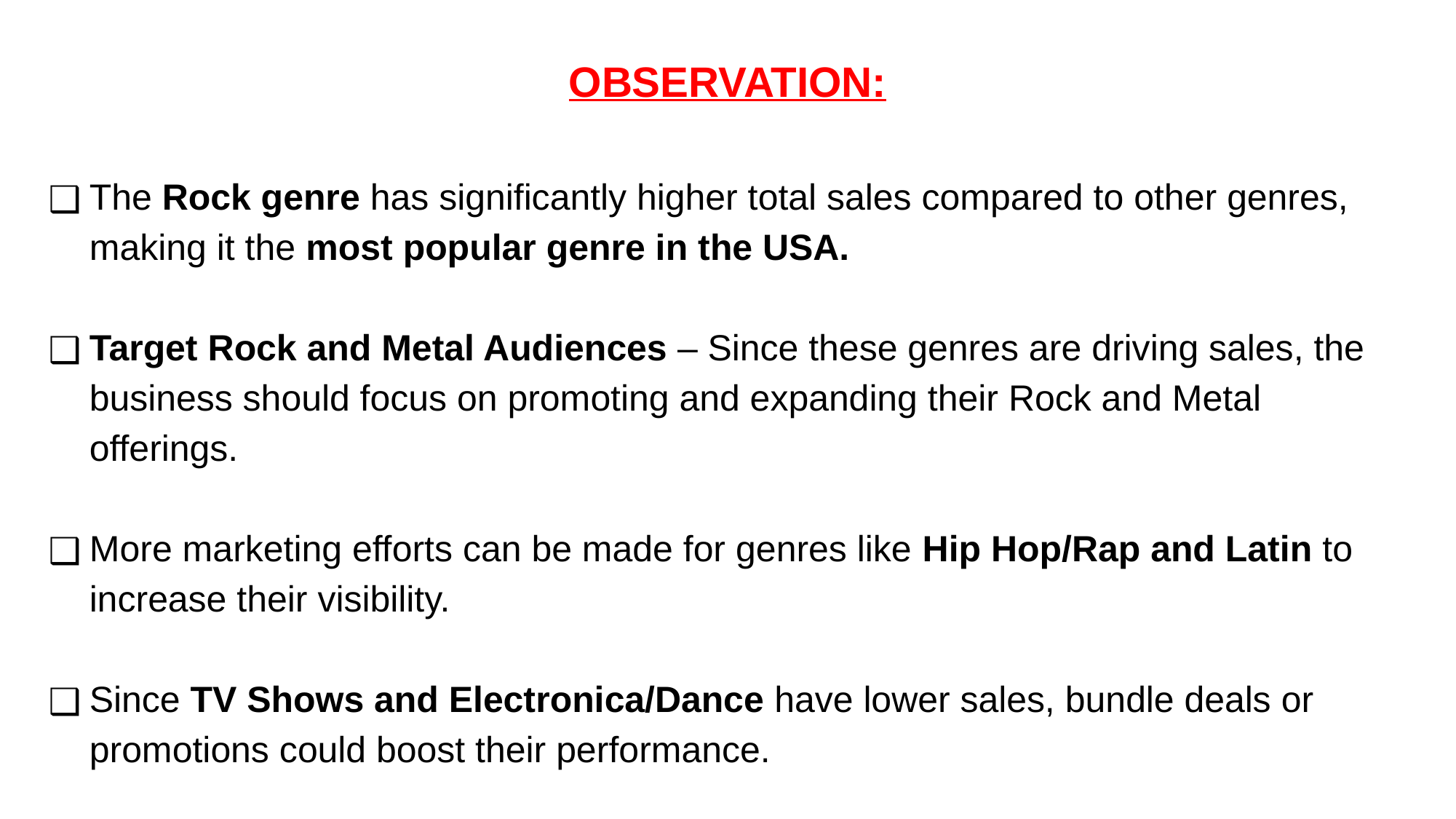

OBSERVATION:

The Rock genre has significantly higher total sales compared to other genres, making it the most popular genre in the USA.

Target Rock and Metal Audiences – Since these genres are driving sales, the business should focus on promoting and expanding their Rock and Metal offerings.

More marketing efforts can be made for genres like Hip Hop/Rap and Latin to increase their visibility.

Since TV Shows and Electronica/Dance have lower sales, bundle deals or promotions could boost their performance.